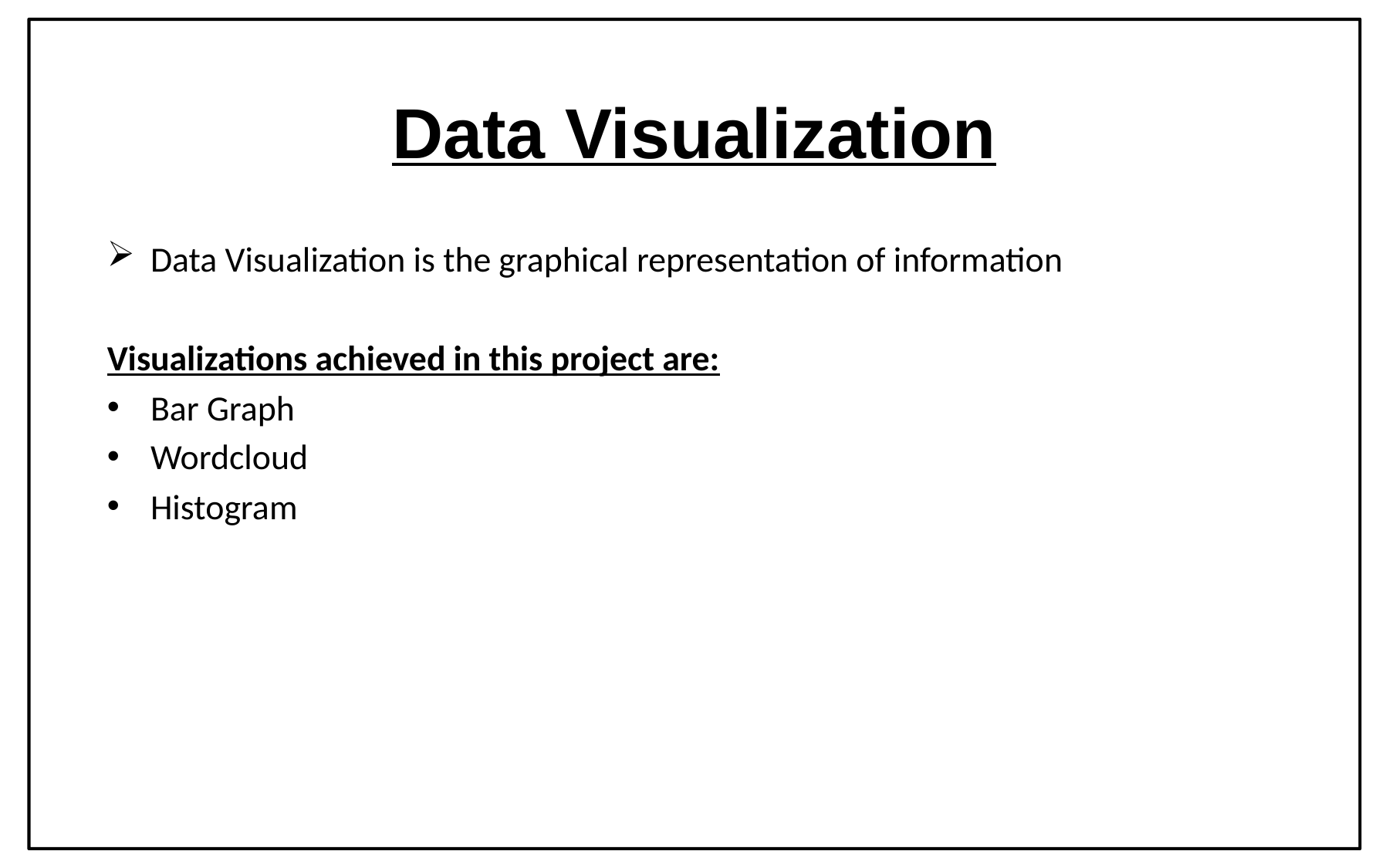

# Data Visualization
Data Visualization is the graphical representation of information

Visualizations achieved in this project are:
Bar Graph
Wordcloud
Histogram